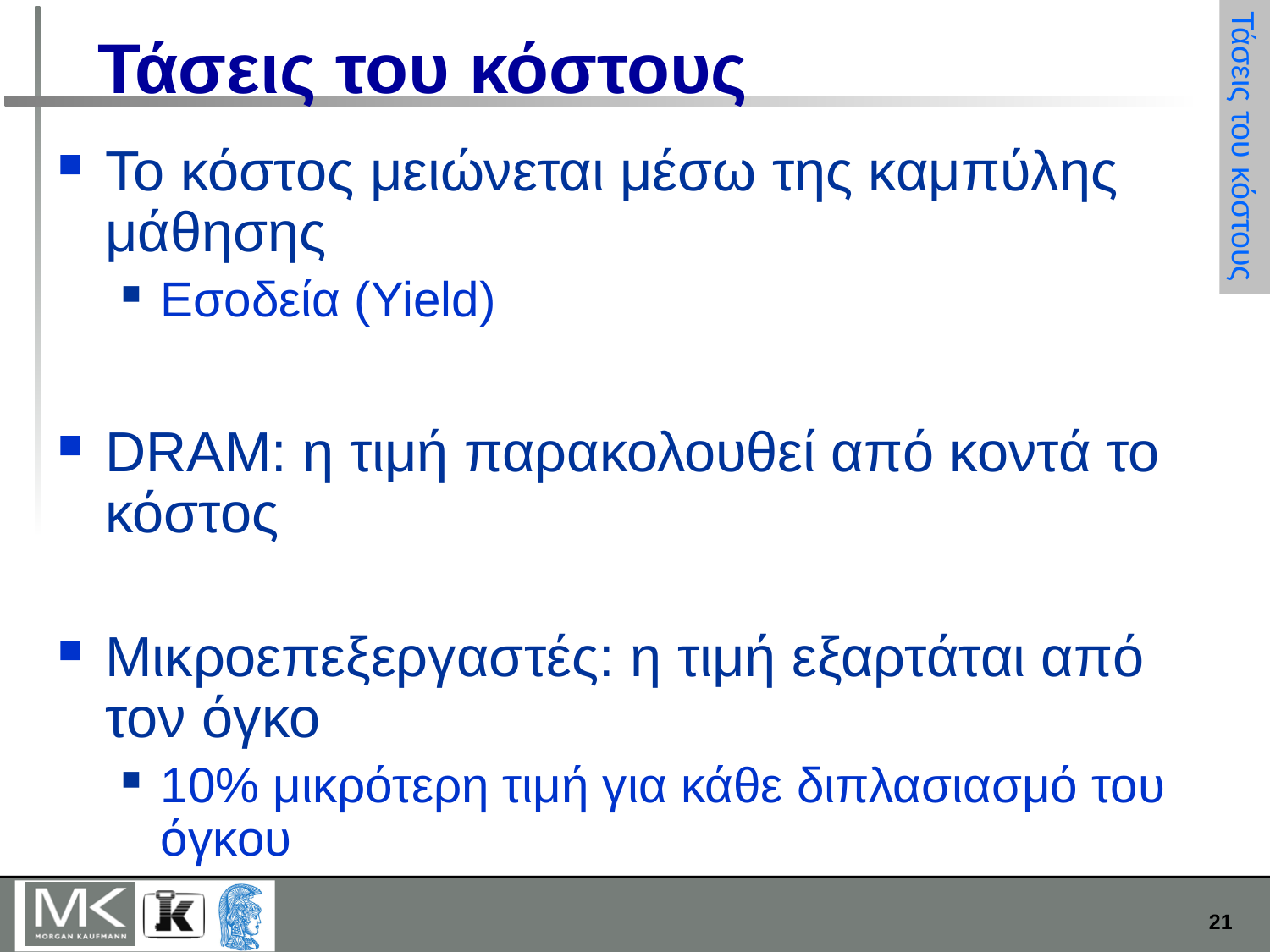

# Τάσεις του κόστους
Τάσεις του κόστους
Το κόστος μειώνεται μέσω της καμπύλης μάθησης
Εσοδεία (Yield)

DRAM: η τιμή παρακολουθεί από κοντά το κόστος

Μικροεπεξεργαστές: η τιμή εξαρτάται από τον όγκο
10% μικρότερη τιμή για κάθε διπλασιασμό του όγκου